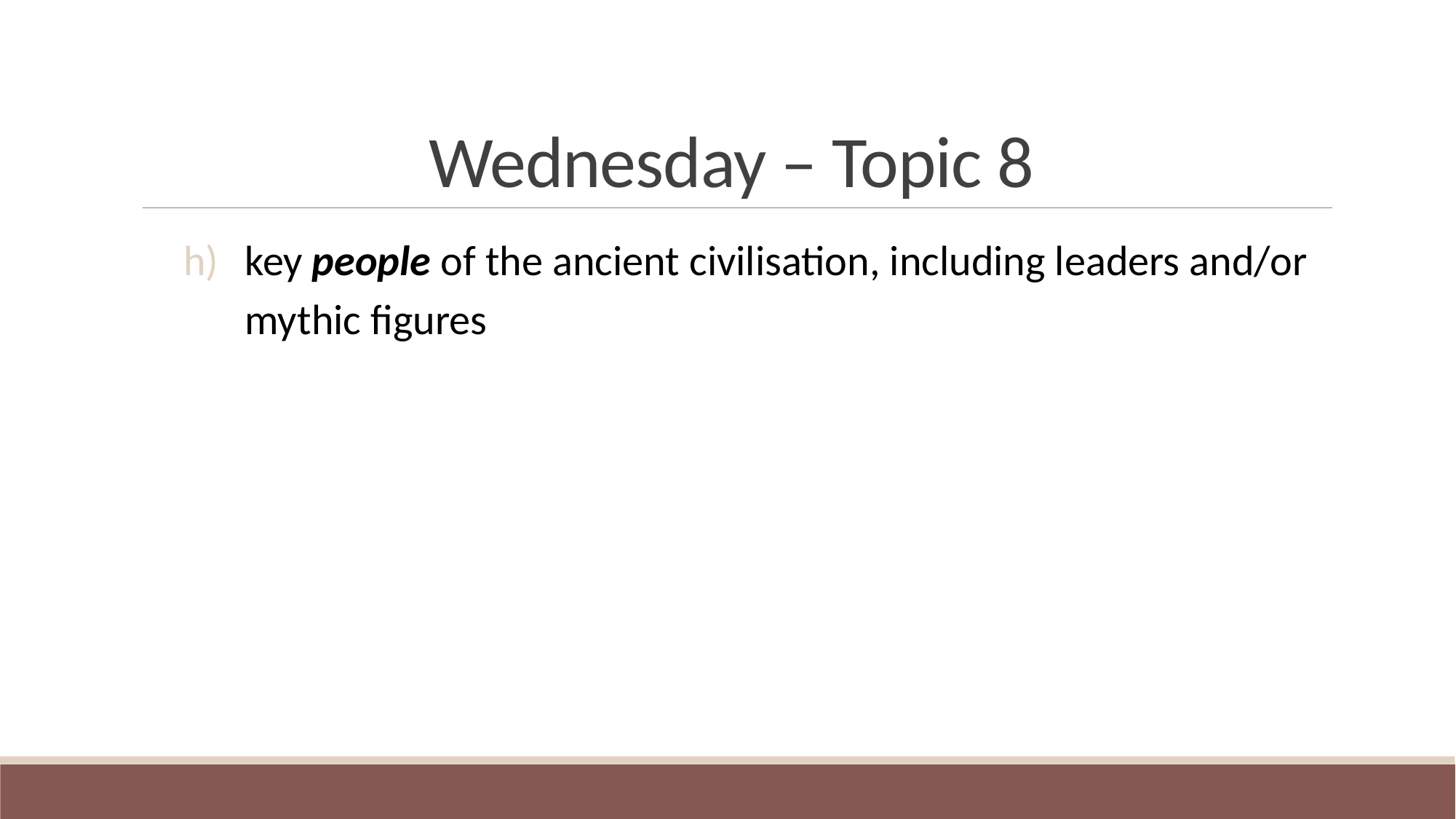

# Wednesday – Topic 8
key people of the ancient civilisation, including leaders and/or mythic figures